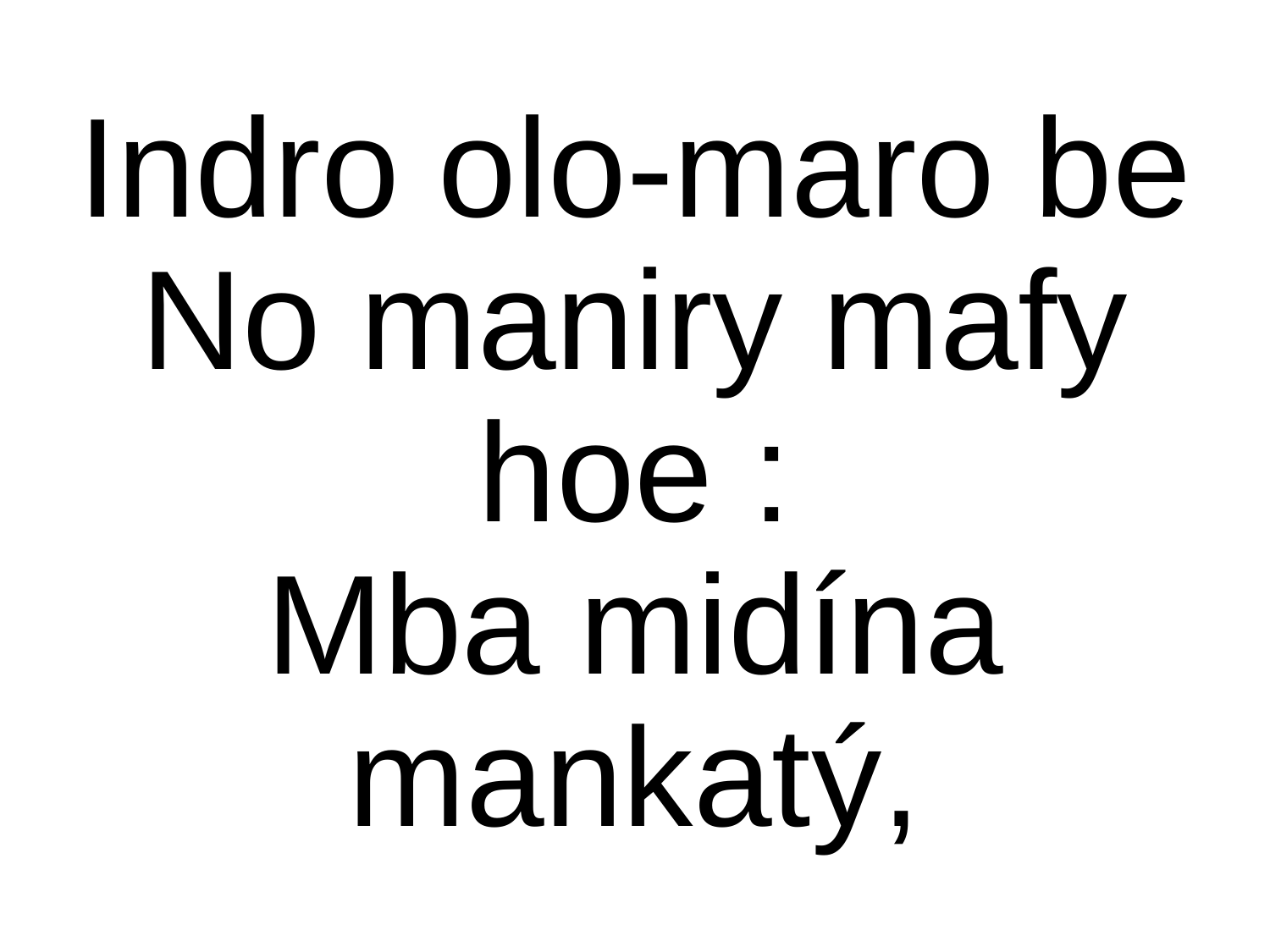

Indro olo-maro be
No maniry mafy hoe :
Mba midína mankatý,